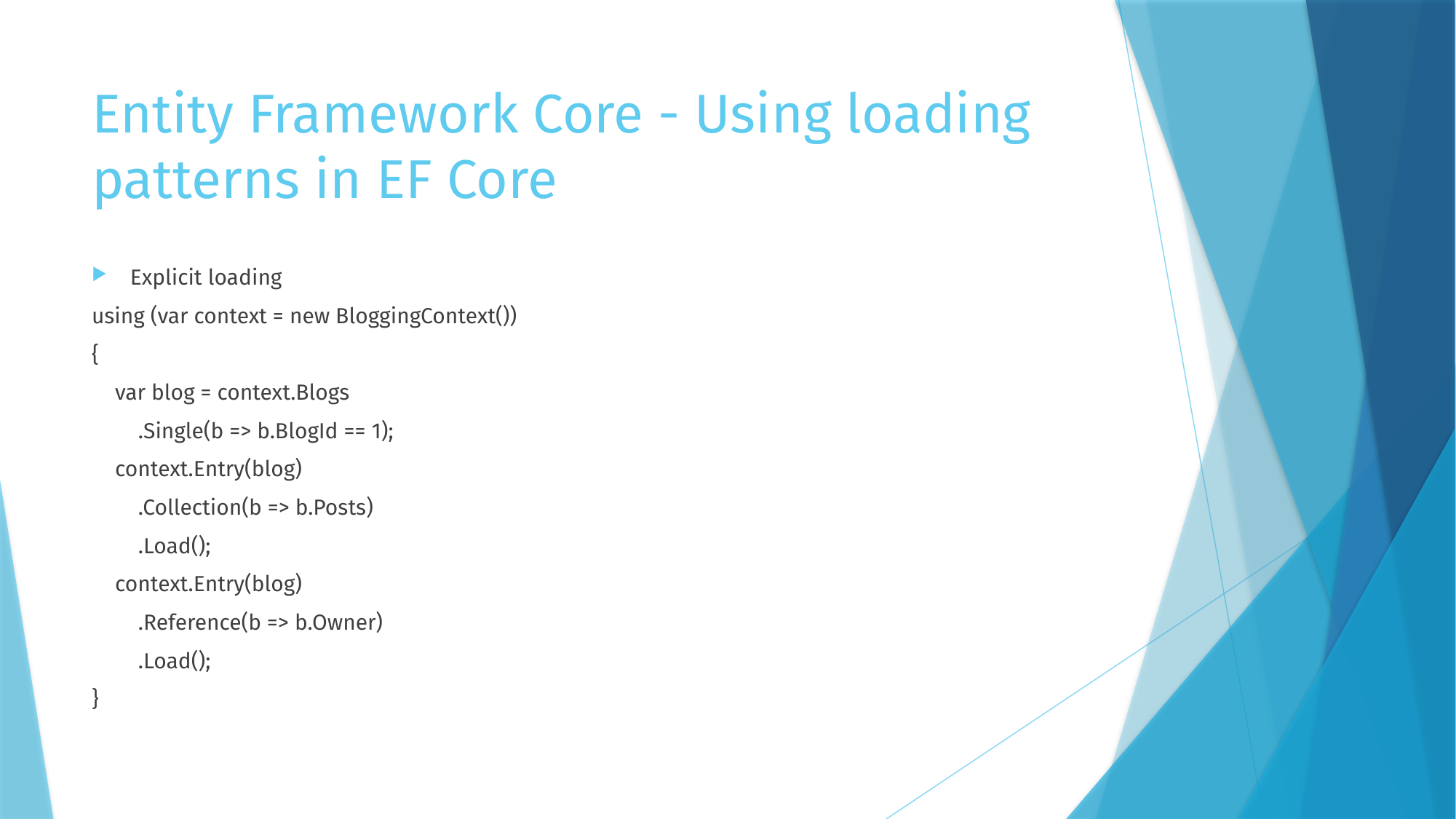

# Entity Framework Core - Using loading patterns in EF Core
Explicit loading
using (var context = new BloggingContext())
{
    var blog = context.Blogs
        .Single(b => b.BlogId == 1);
    context.Entry(blog)
        .Collection(b => b.Posts)
        .Load();
    context.Entry(blog)
        .Reference(b => b.Owner)
        .Load();
}